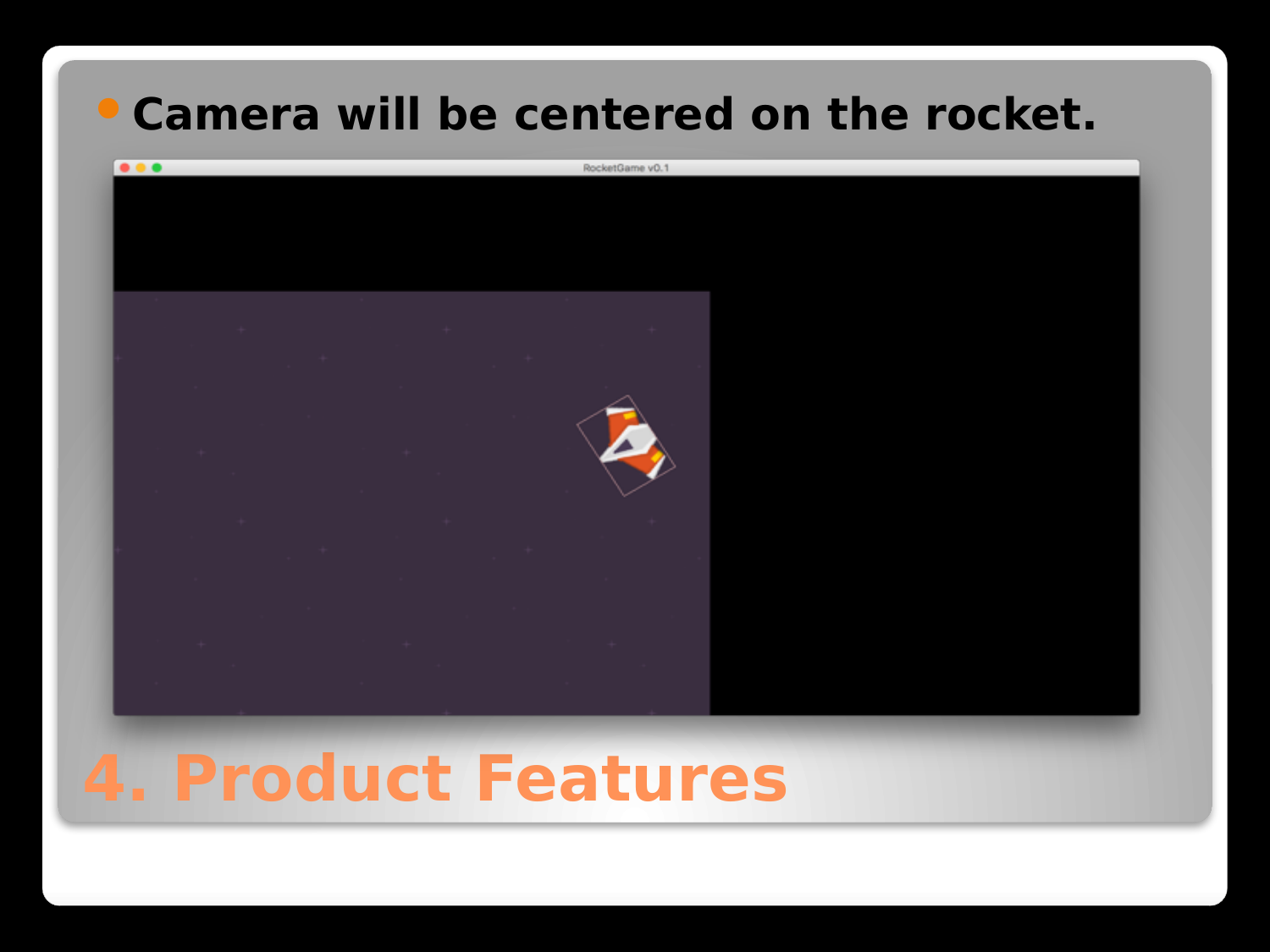

Camera will be centered on the rocket.

# 4. Product Features